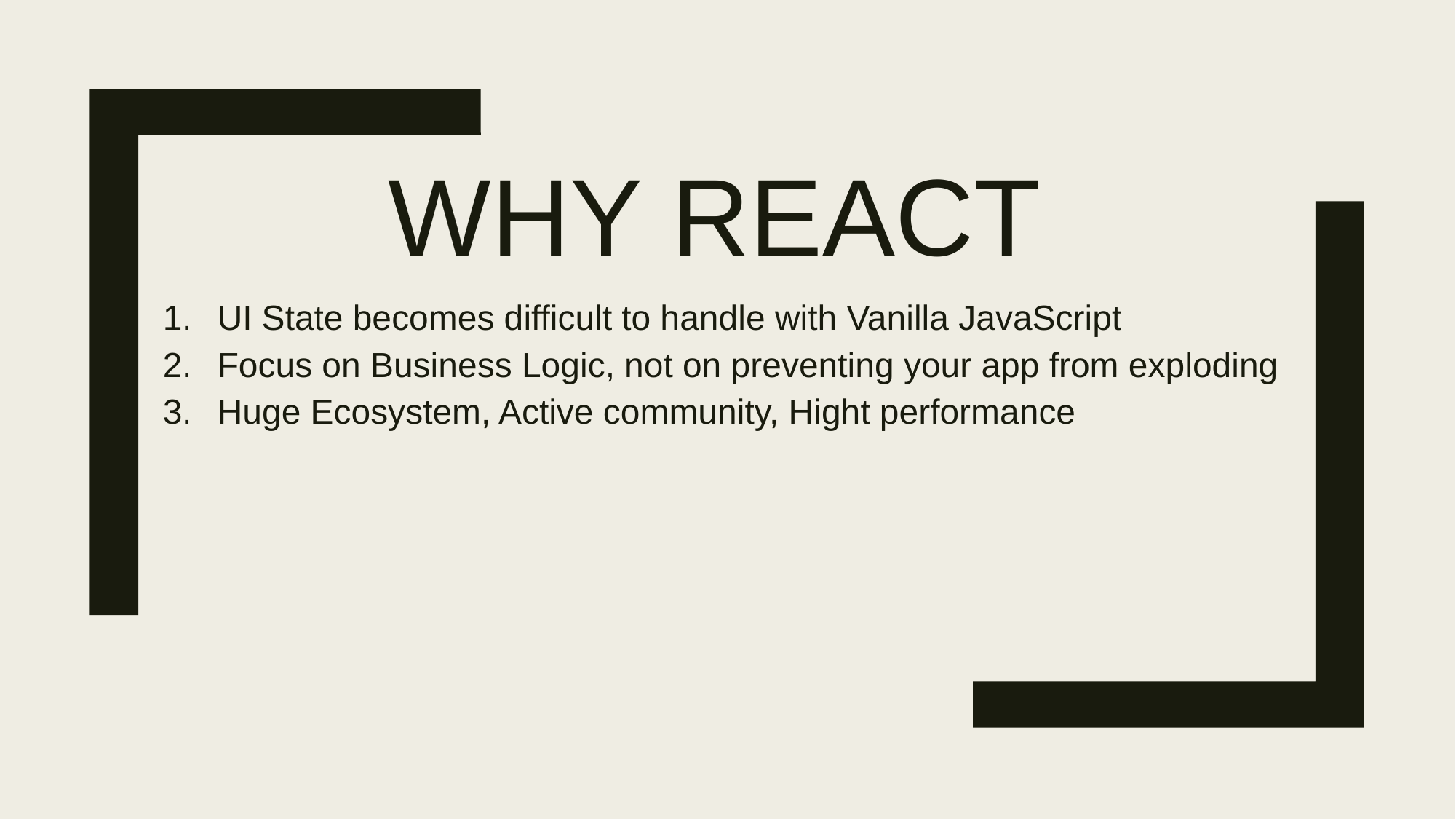

# Why React
UI State becomes difficult to handle with Vanilla JavaScript
Focus on Business Logic, not on preventing your app from exploding
Huge Ecosystem, Active community, Hight performance